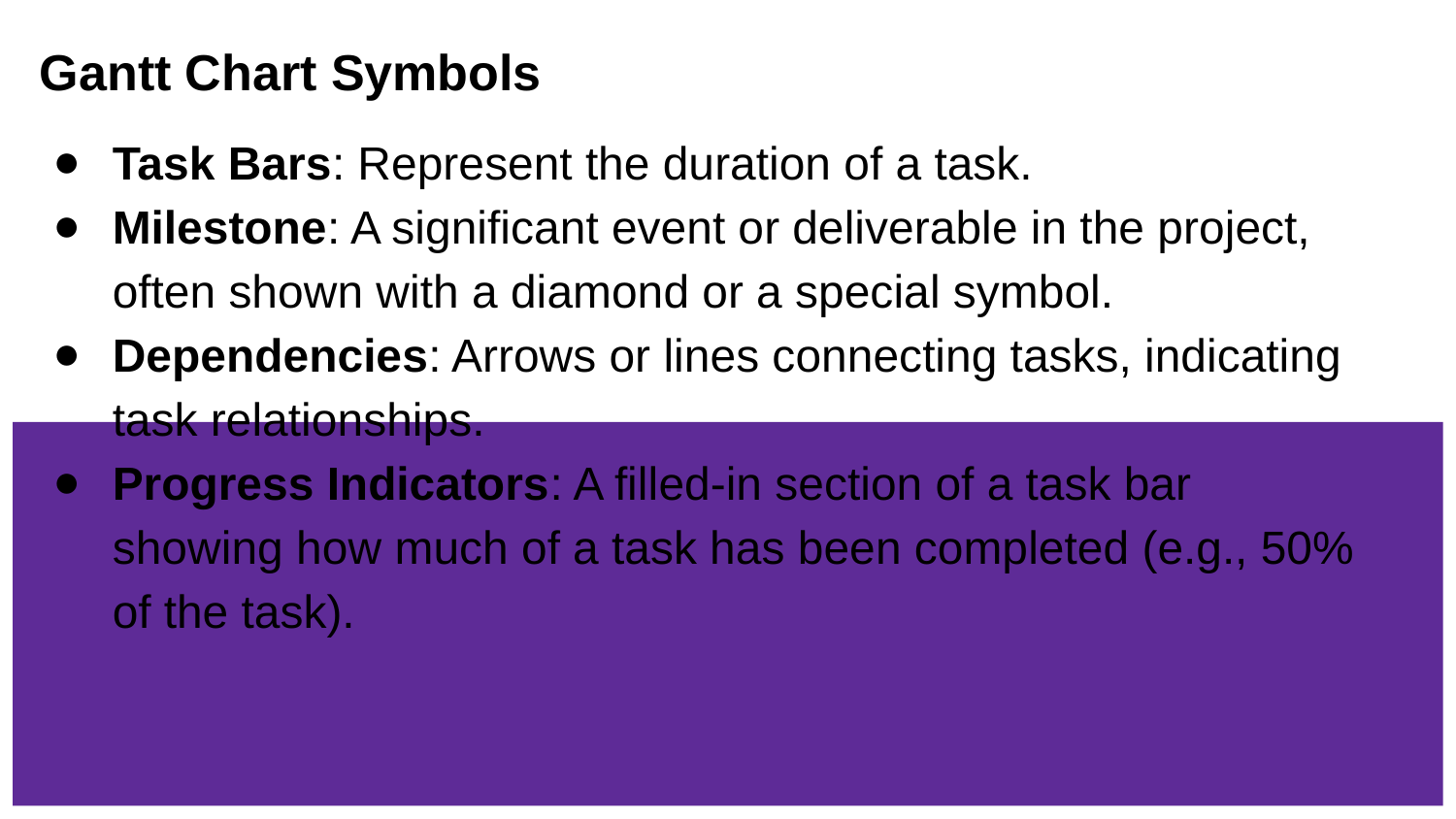

Gantt Chart Symbols
Task Bars: Represent the duration of a task.
Milestone: A significant event or deliverable in the project, often shown with a diamond or a special symbol.
Dependencies: Arrows or lines connecting tasks, indicating task relationships.
Progress Indicators: A filled-in section of a task bar showing how much of a task has been completed (e.g., 50% of the task).